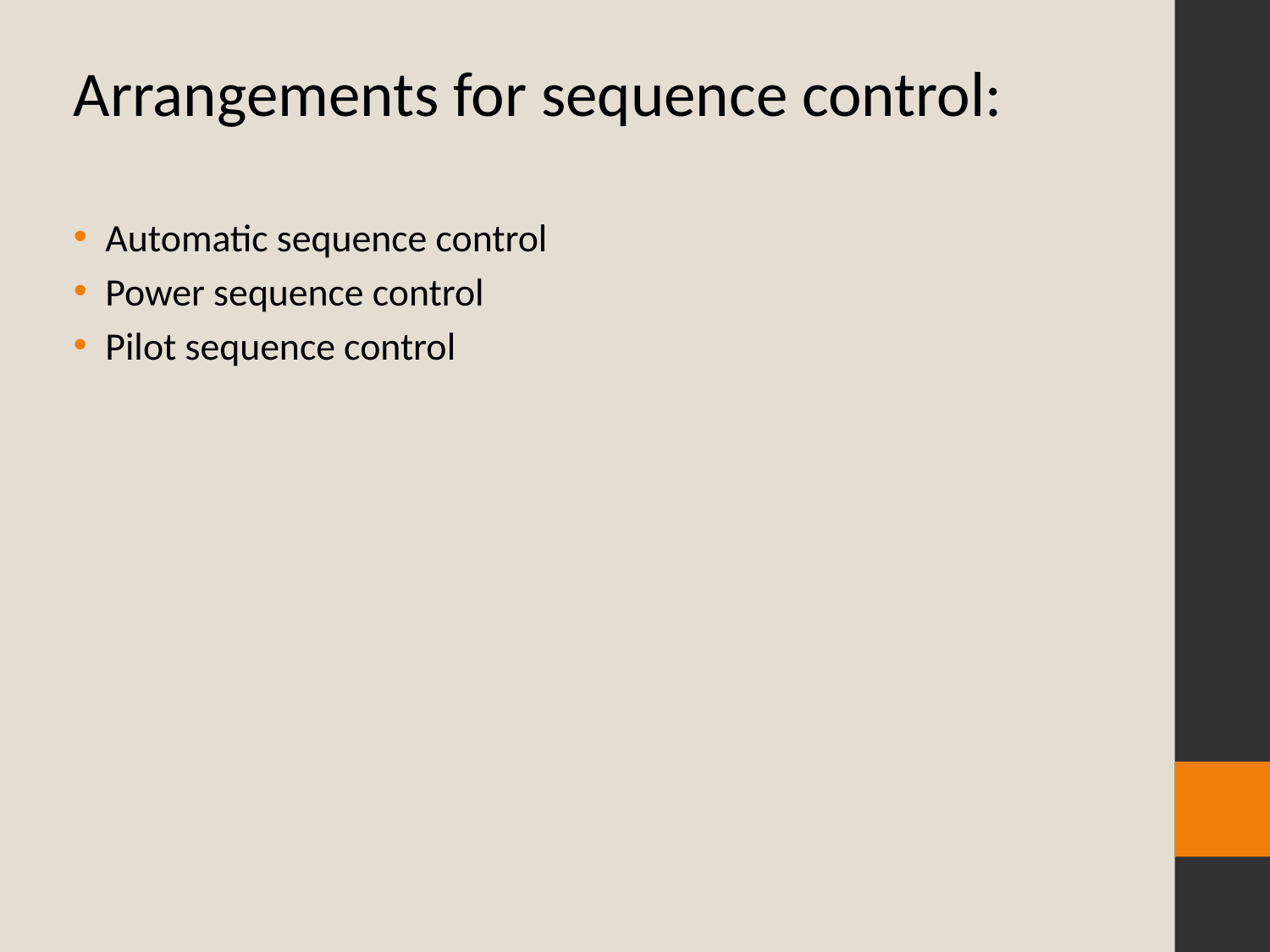

Arrangements for sequence control:
Automatic sequence control
Power sequence control
Pilot sequence control